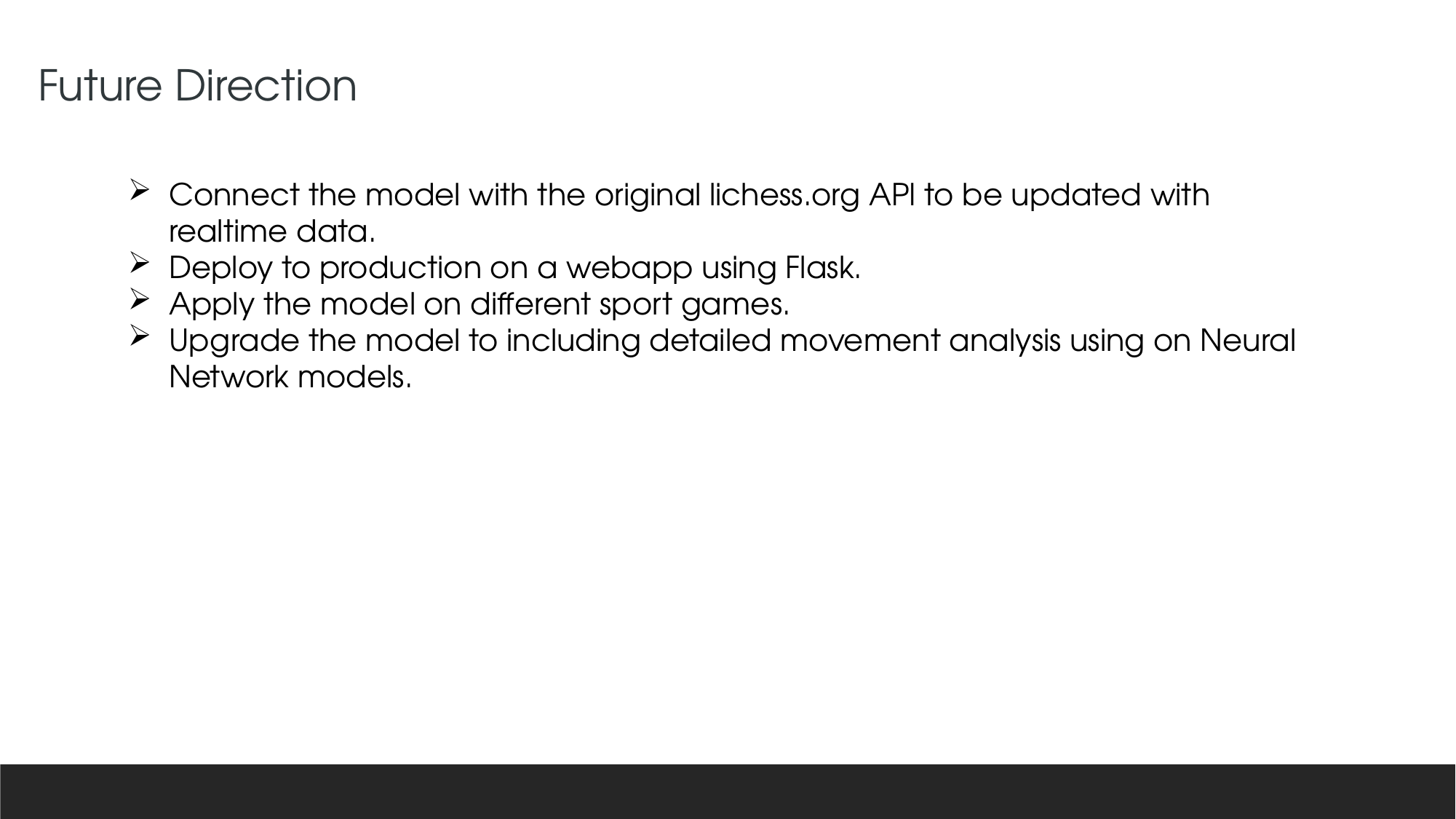

Future Direction
Connect the model with the original lichess.org API to be updated with realtime data.
Deploy to production on a webapp using Flask.
Apply the model on different sport games.
Upgrade the model to including detailed movement analysis using on Neural Network models.